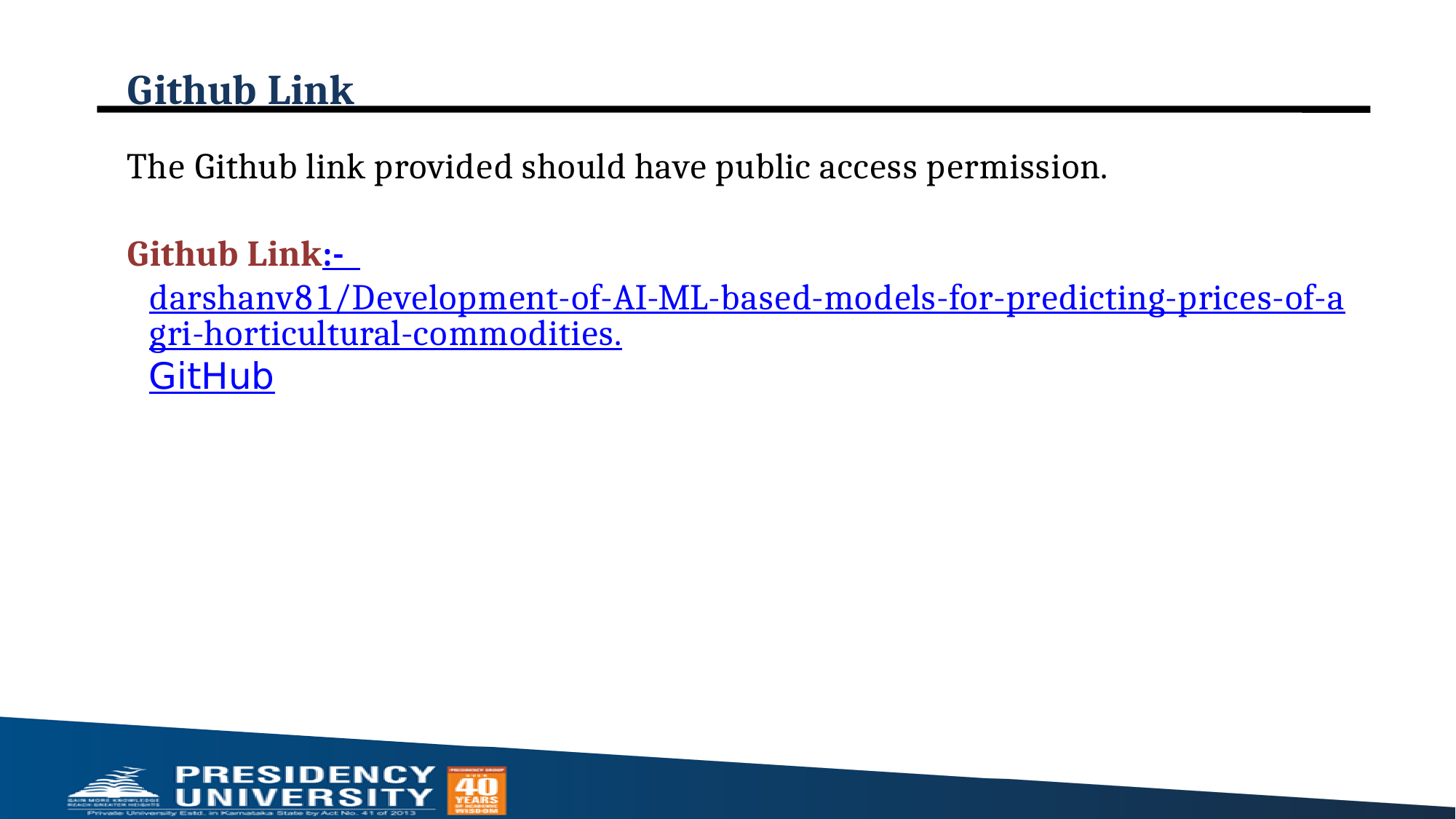

# Github Link

The Github link provided should have public access permission.

Github Link:-  darshanv81/Development-of-AI-ML-based-models-for-predicting-prices-of-agri-horticultural-commodities.GitHub